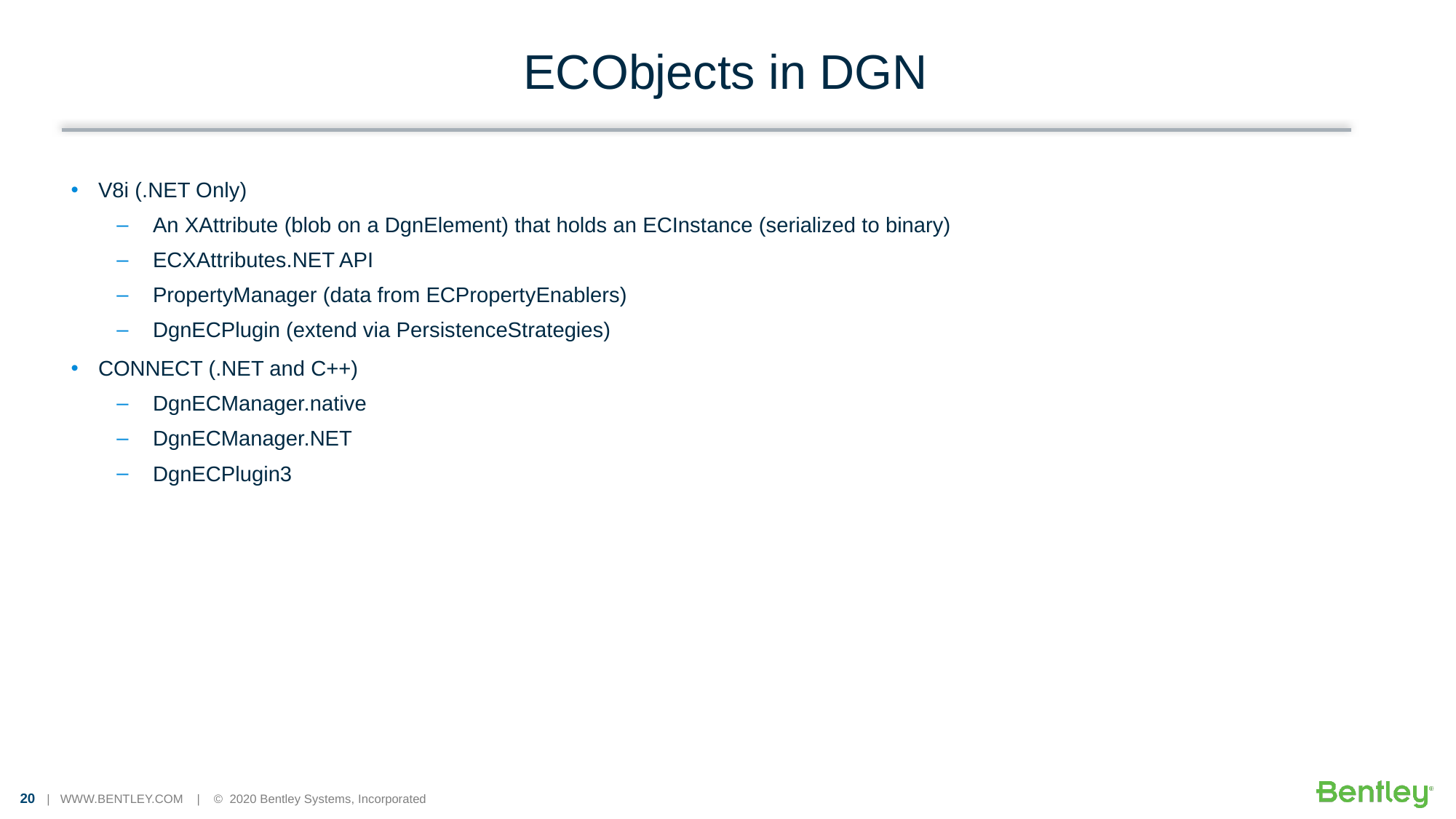

# ECObjects in DGN
V8i (.NET Only)
An XAttribute (blob on a DgnElement) that holds an ECInstance (serialized to binary)
ECXAttributes.NET API
PropertyManager (data from ECPropertyEnablers)
DgnECPlugin (extend via PersistenceStrategies)
CONNECT (.NET and C++)
DgnECManager.native
DgnECManager.NET
DgnECPlugin3